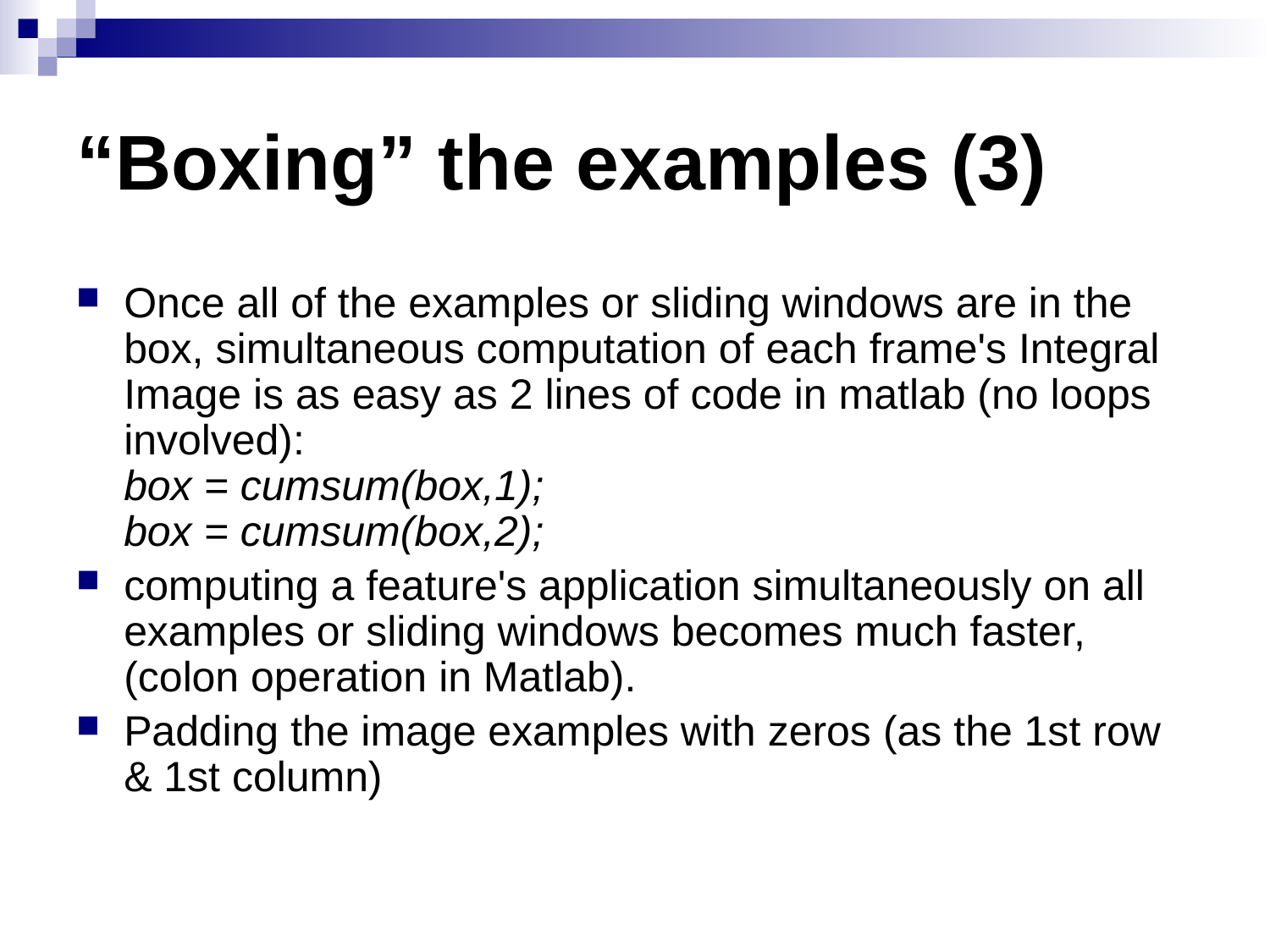

# “Boxing” the examples (3)
Once all of the examples or sliding windows are in the box, simultaneous computation of each frame's Integral Image is as easy as 2 lines of code in matlab (no loops involved):
box = cumsum(box,1);
box = cumsum(box,2);
computing a feature's application simultaneously on all examples or sliding windows becomes much faster, (colon operation in Matlab).
Padding the image examples with zeros (as the 1st row & 1st column)